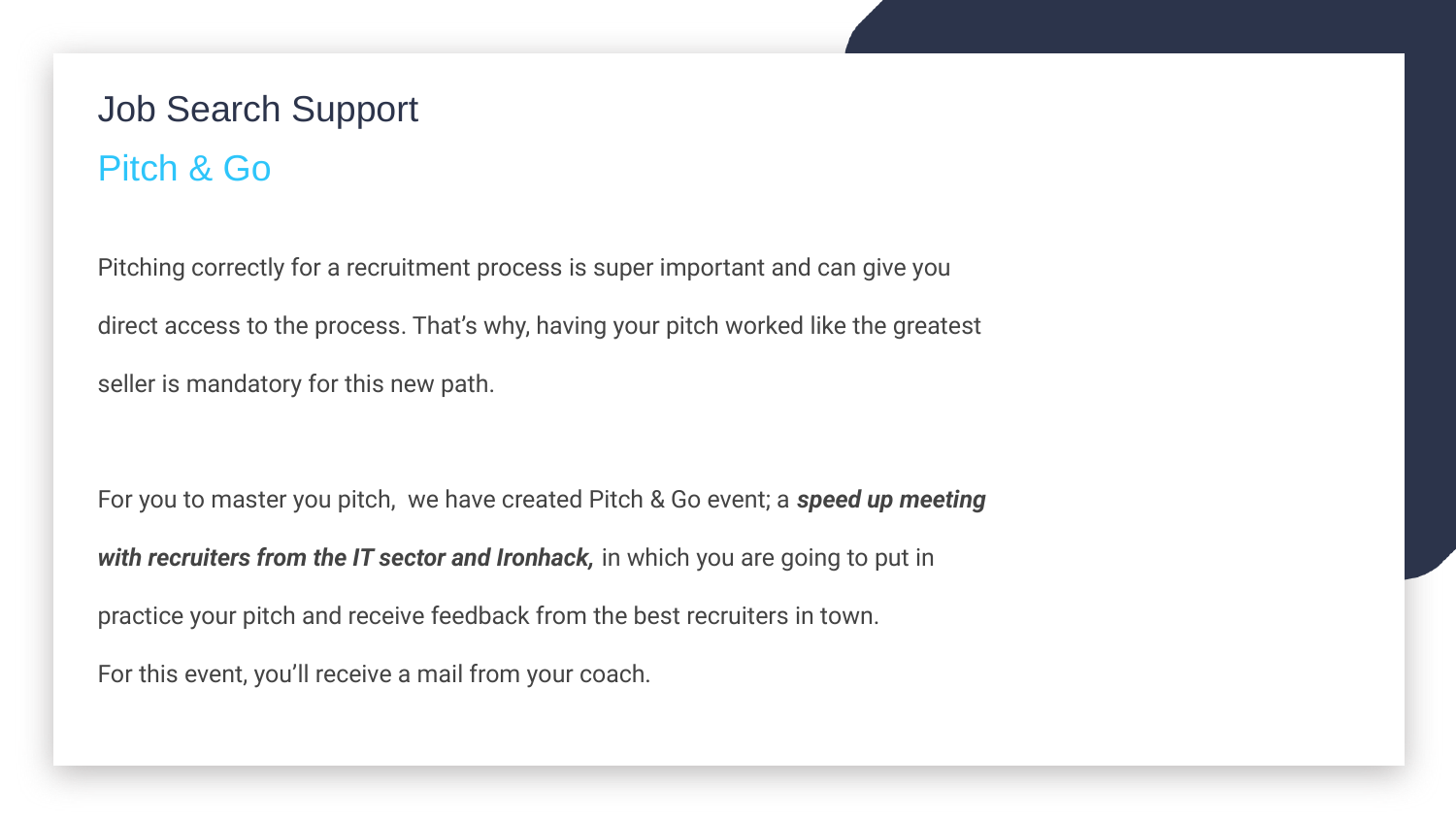

Job Search Support

Pitch & Go
Pitching correctly for a recruitment process is super important and can give you direct access to the process. That’s why, having your pitch worked like the greatest seller is mandatory for this new path.

For you to master you pitch,  we have created Pitch & Go event; a speed up meeting with recruiters from the IT sector and Ironhack, in which you are going to put in practice your pitch and receive feedback from the best recruiters in town.
For this event, you’ll receive a mail from your coach.